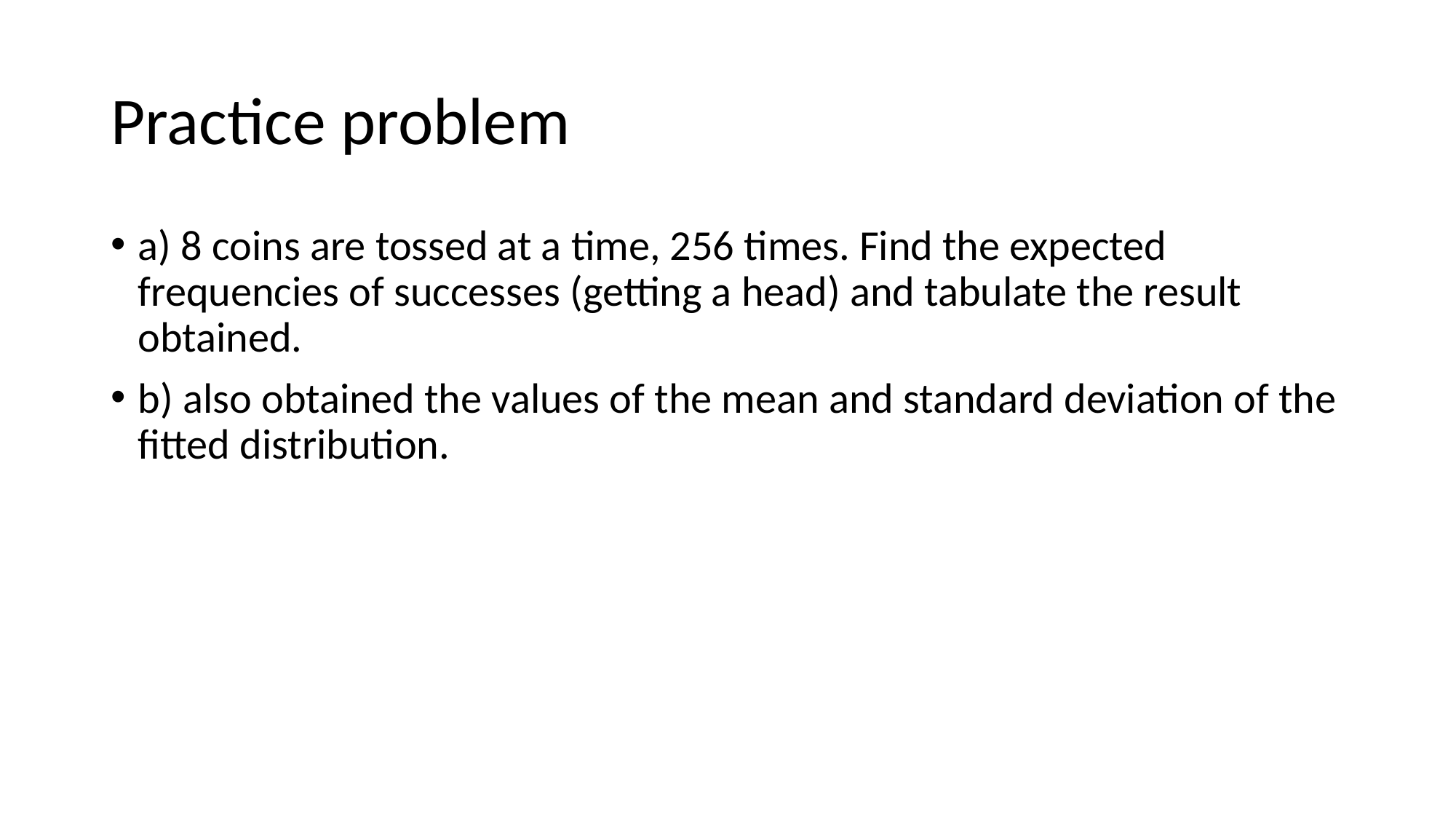

# Practice problem
a) 8 coins are tossed at a time, 256 times. Find the expected frequencies of successes (getting a head) and tabulate the result obtained.
b) also obtained the values of the mean and standard deviation of the fitted distribution.